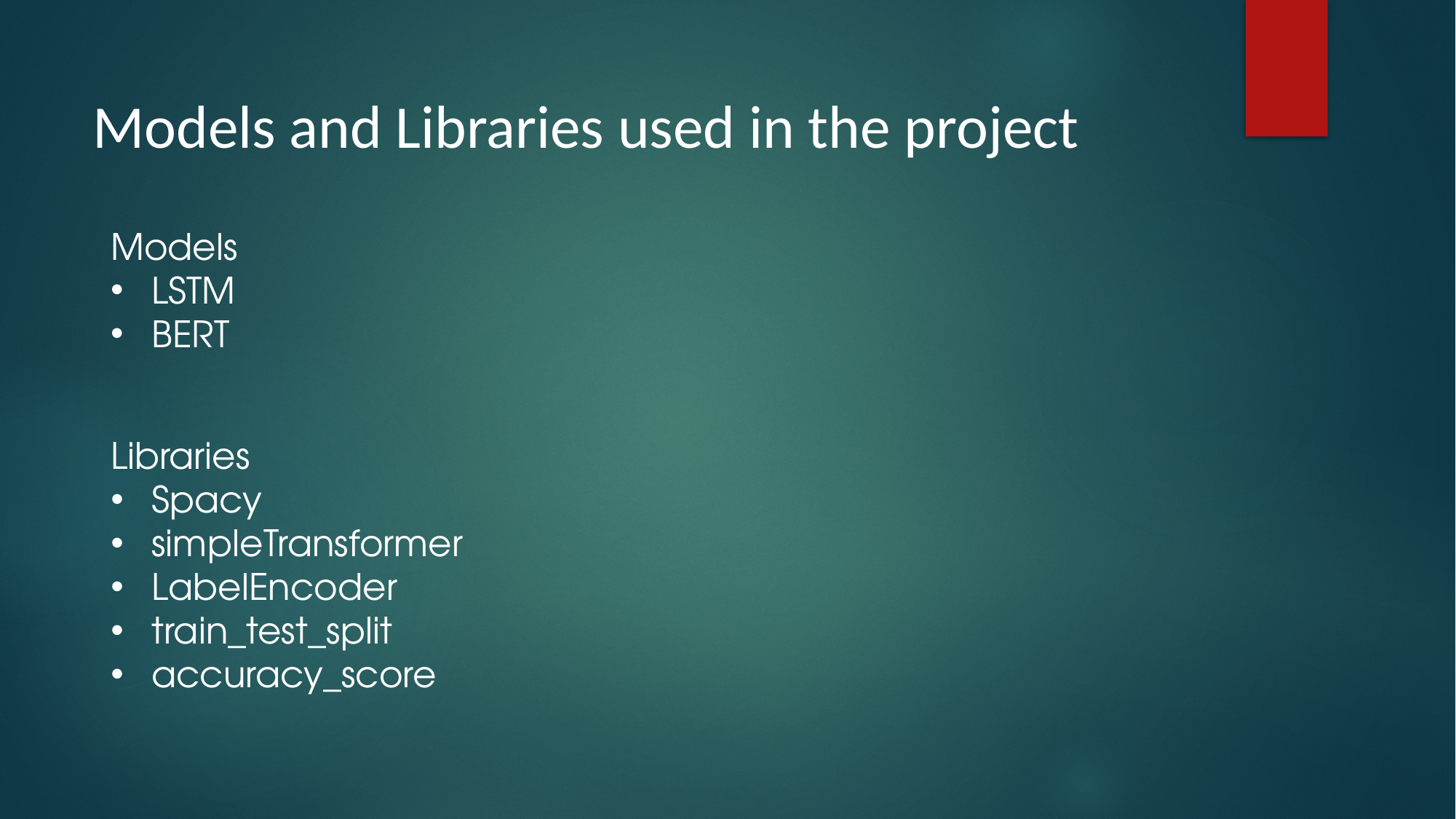

Models and Libraries used in the project
Models
LSTM
BERT

Libraries
Spacy
simpleTransformer
LabelEncoder
train_test_split
accuracy_score